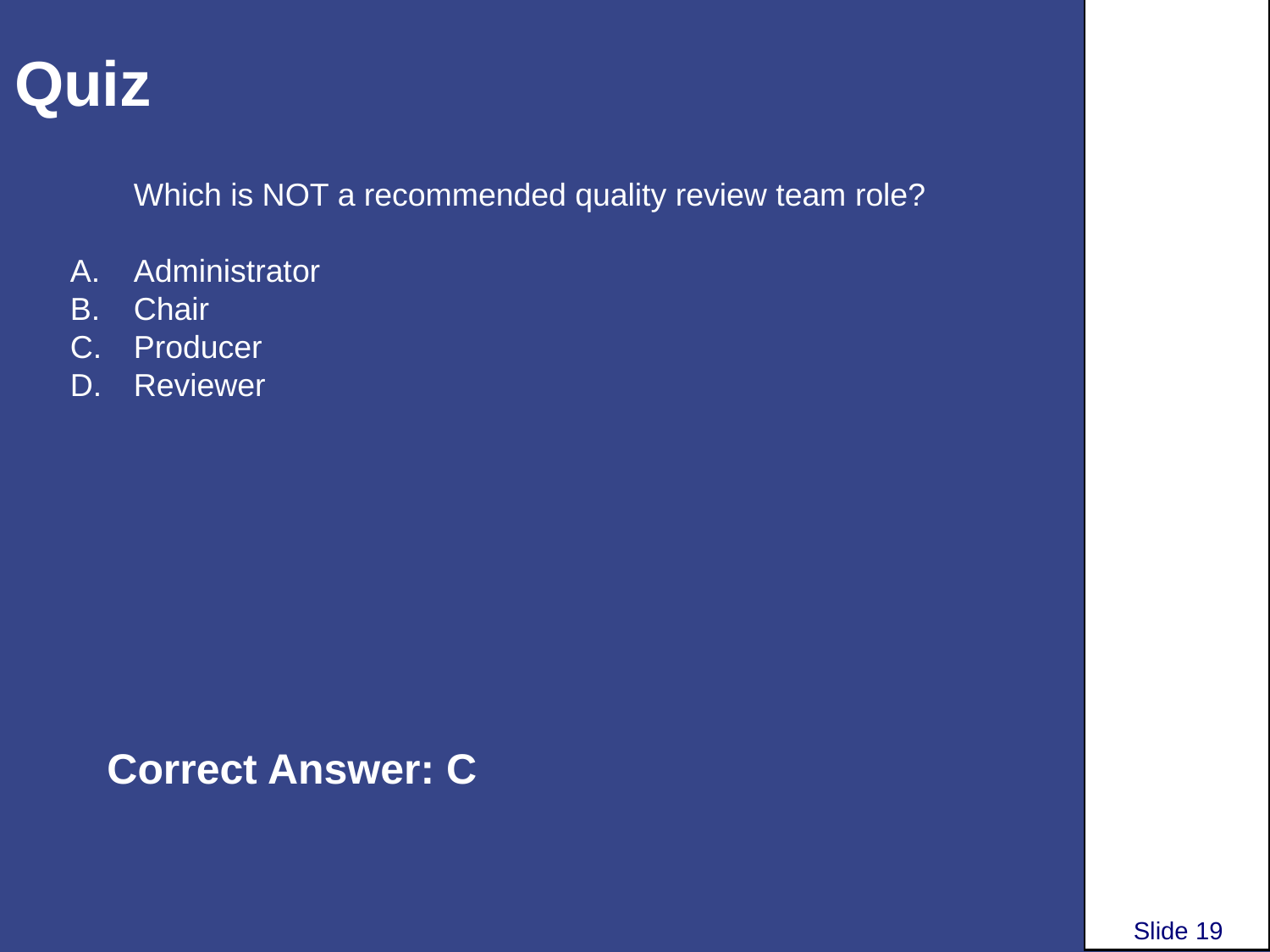

# Quiz
Which is NOT a recommended quality review team role?

Administrator
Chair
Producer
Reviewer

Correct Answer: C